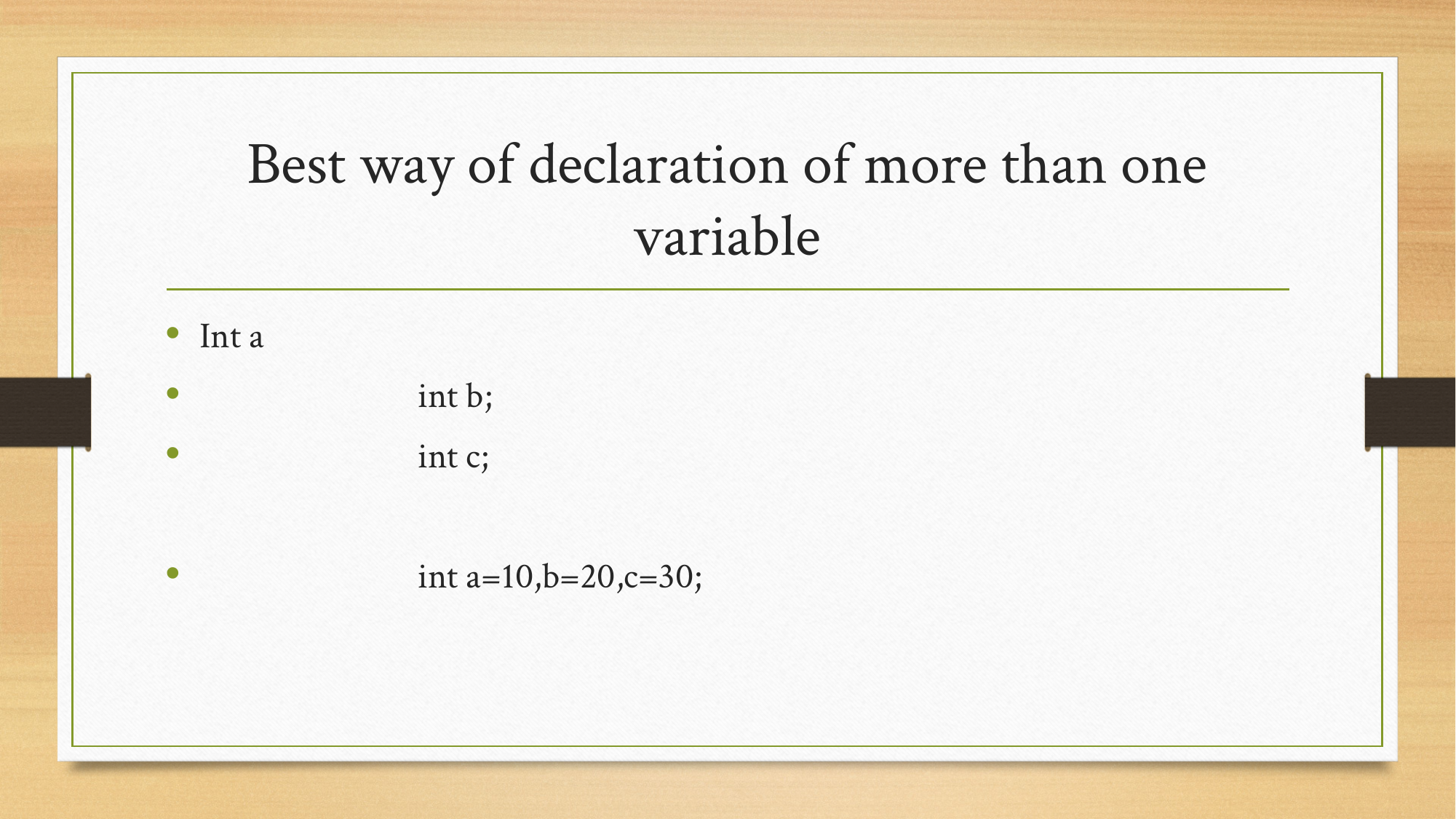

# Best way of declaration of more than one variable
Int a
		int b;
		int c;

		int a=10,b=20,c=30;